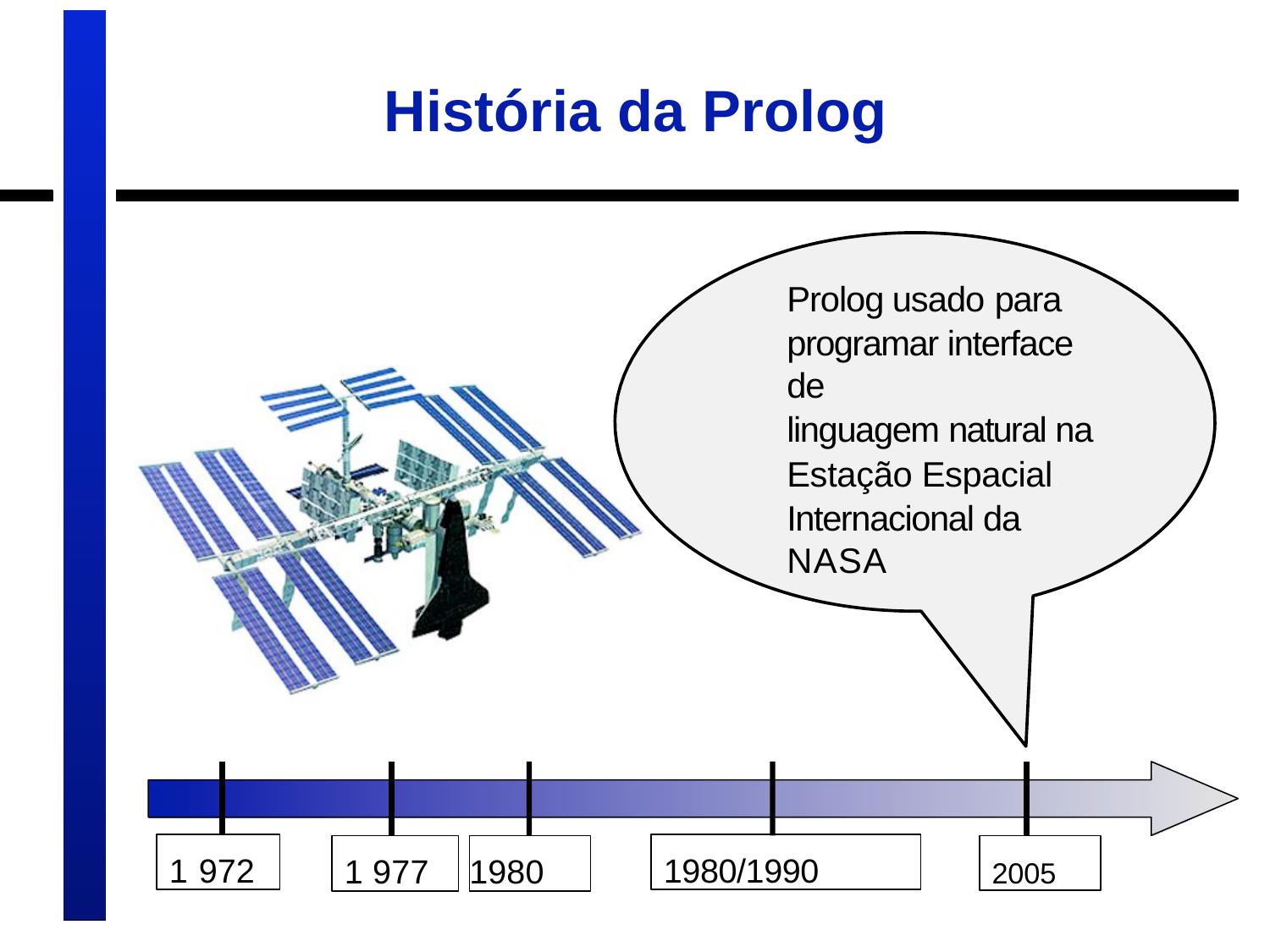

# História da Prolog

Prolog usado para
programar interface de
linguagem natural na
Estação Espacial
Internacional da NASA

1 972
1980/1990
1 977
1980
2005